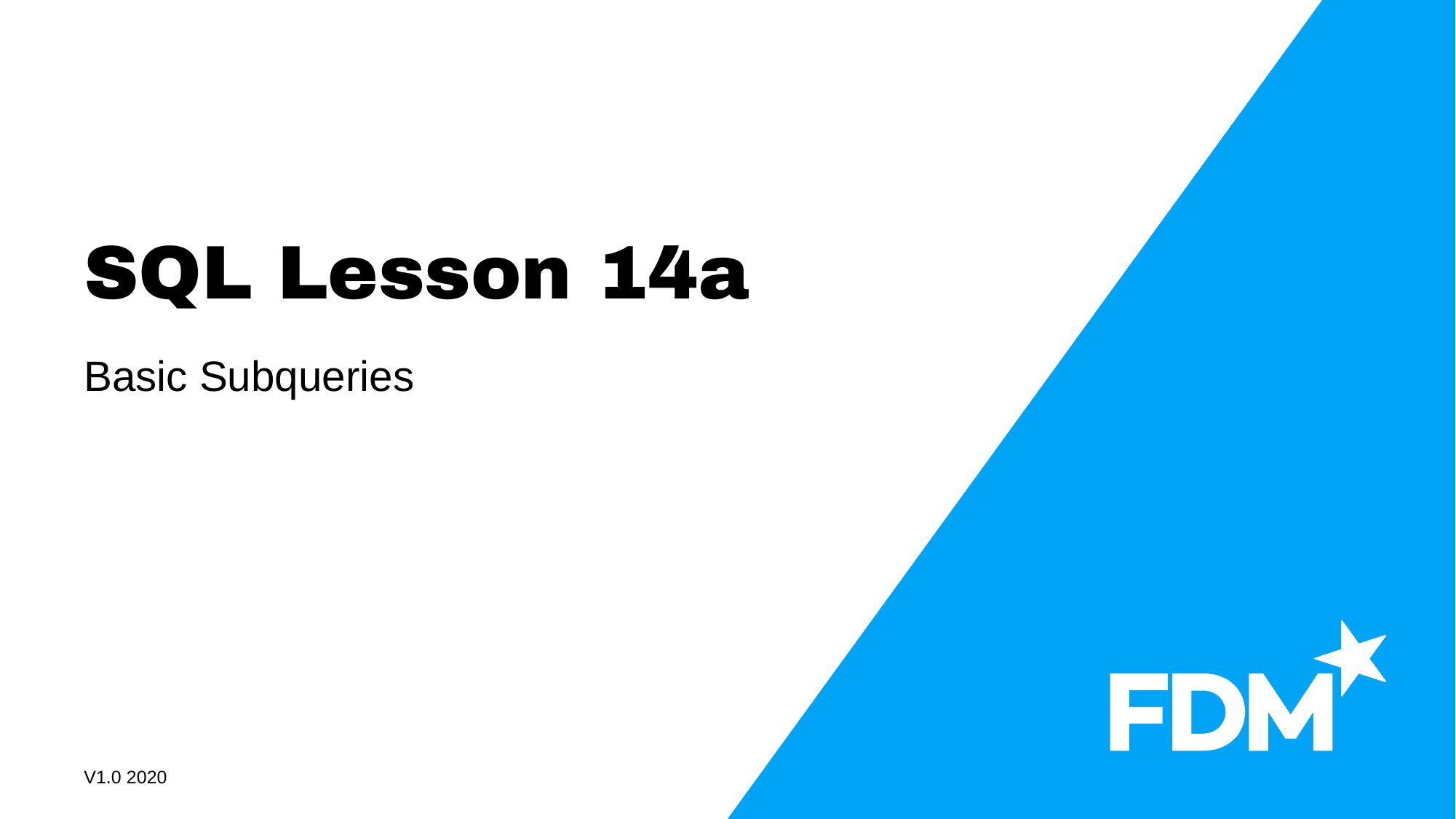

# SQL Lesson 14a
Basic Subqueries

V1.0 2020